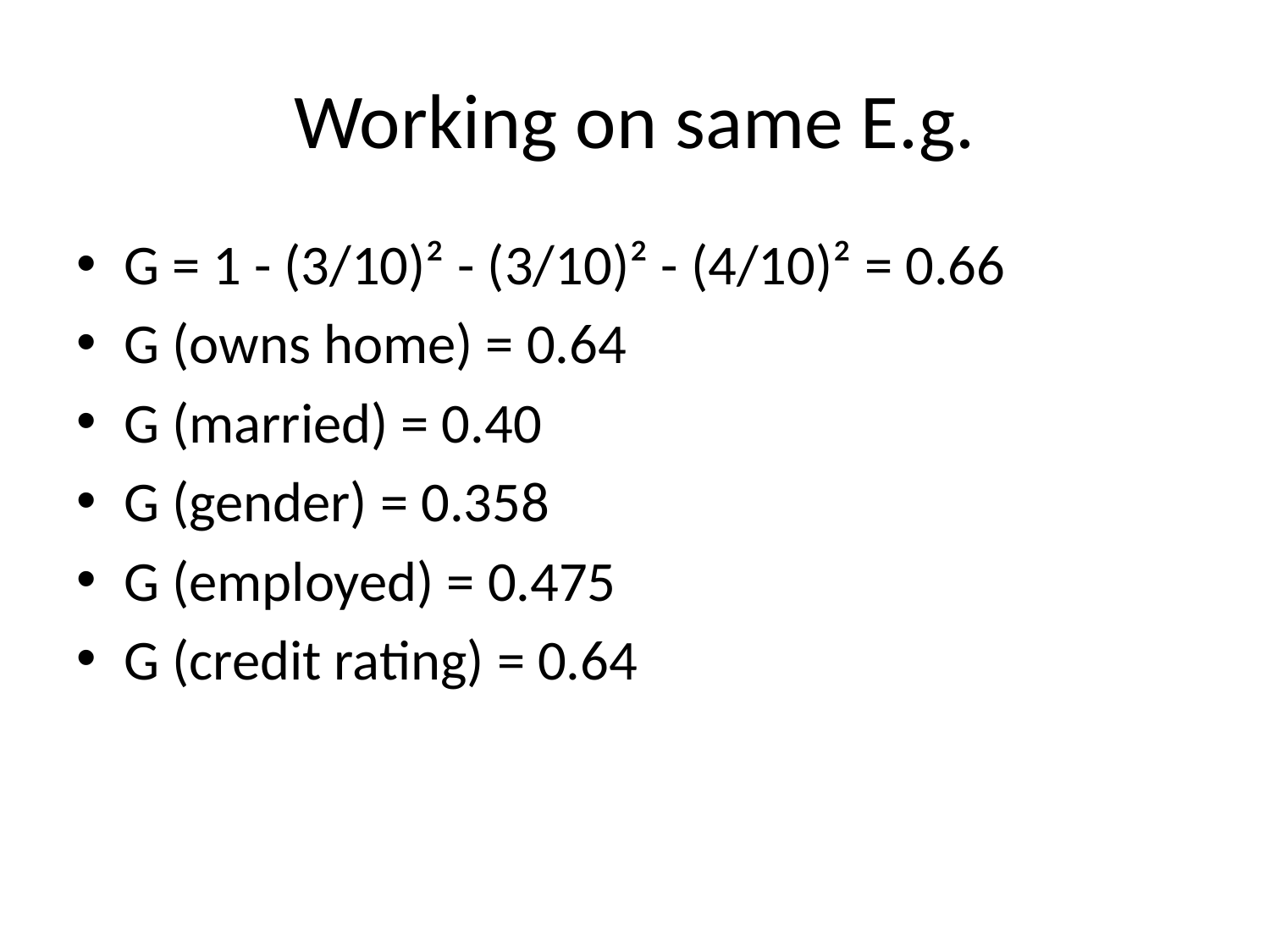

# Working on same E.g.
G = 1 - (3/10)² - (3/10)² - (4/10)² = 0.66
G (owns home) = 0.64
G (married) = 0.40
G (gender) = 0.358
G (employed) = 0.475
G (credit rating) = 0.64